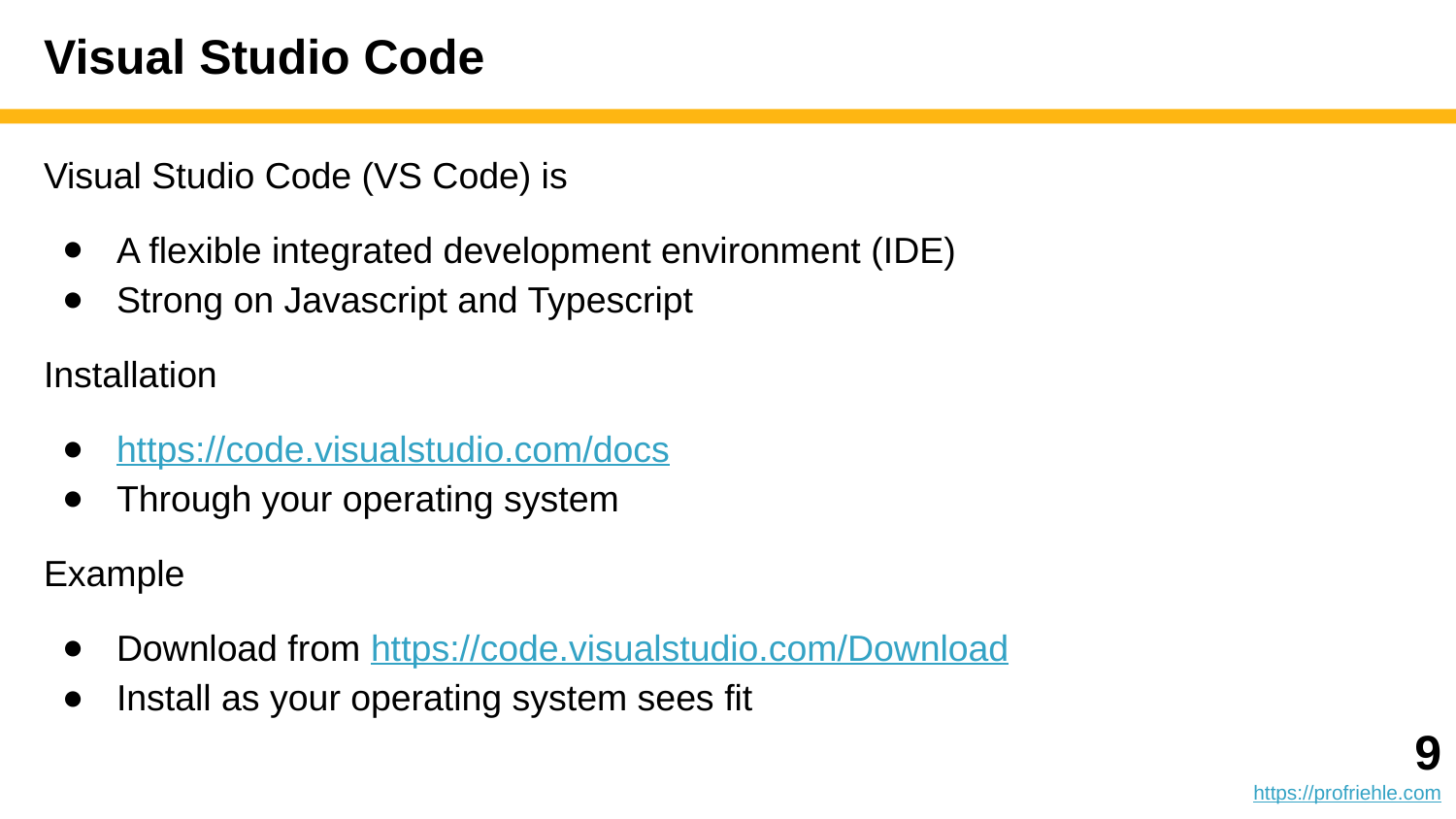

# Visual Studio Code
Visual Studio Code (VS Code) is
A flexible integrated development environment (IDE)
Strong on Javascript and Typescript
Installation
https://code.visualstudio.com/docs
Through your operating system
Example
Download from https://code.visualstudio.com/Download
Install as your operating system sees fit

9
https://profriehle.com